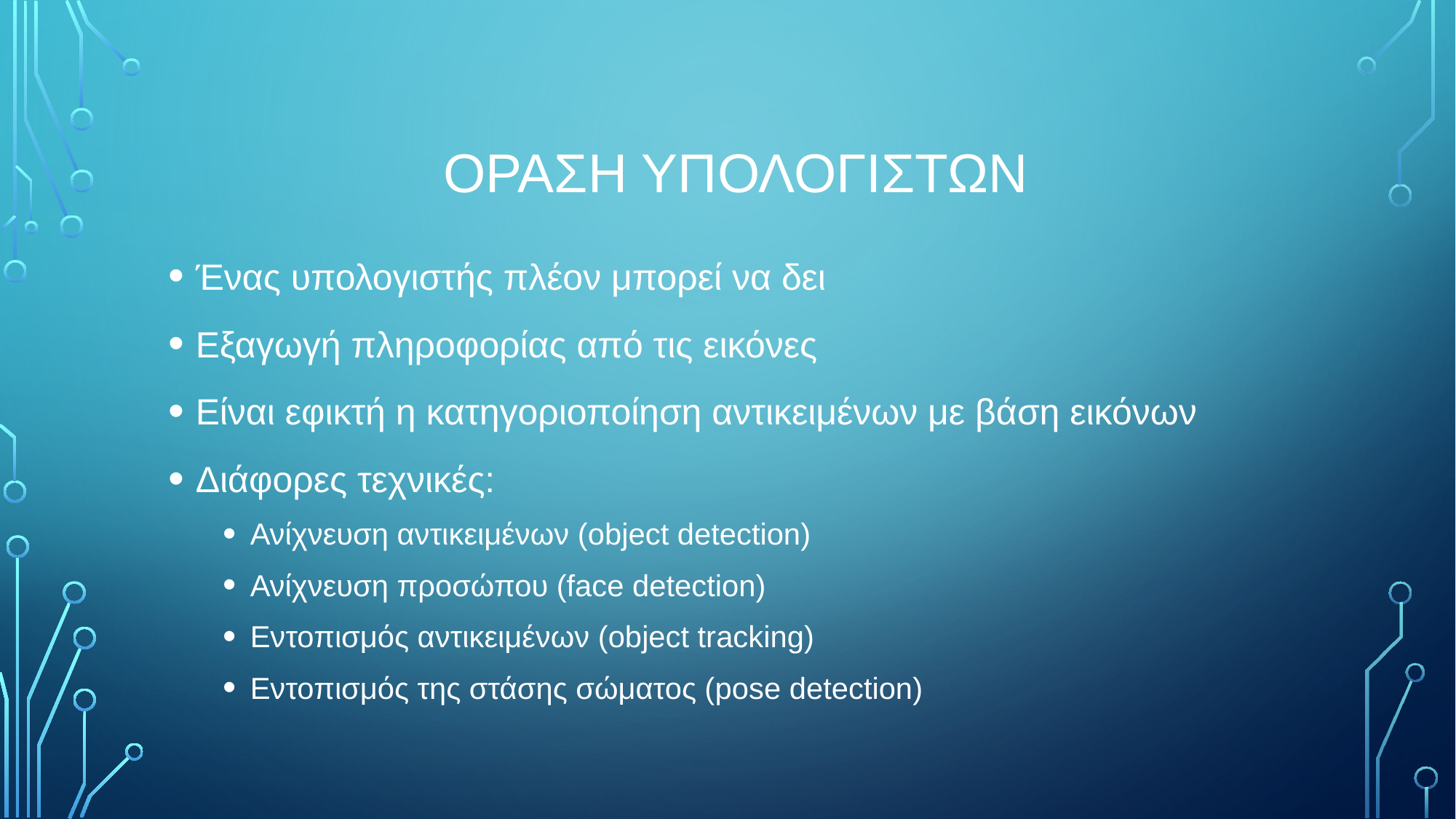

# ΟΡΑΣΗ ΥΠΟΛΟΓΙΣΤΩΝ
Ένας υπολογιστής πλέον μπορεί να δει
Εξαγωγή πληροφορίας από τις εικόνες
Είναι εφικτή η κατηγοριοποίηση αντικειμένων με βάση εικόνων
Διάφορες τεχνικές:
Ανίχνευση αντικειμένων (object detection)
Ανίχνευση προσώπου (face detection)
Εντοπισμός αντικειμένων (object tracking)
Εντοπισμός της στάσης σώματος (pose detection)